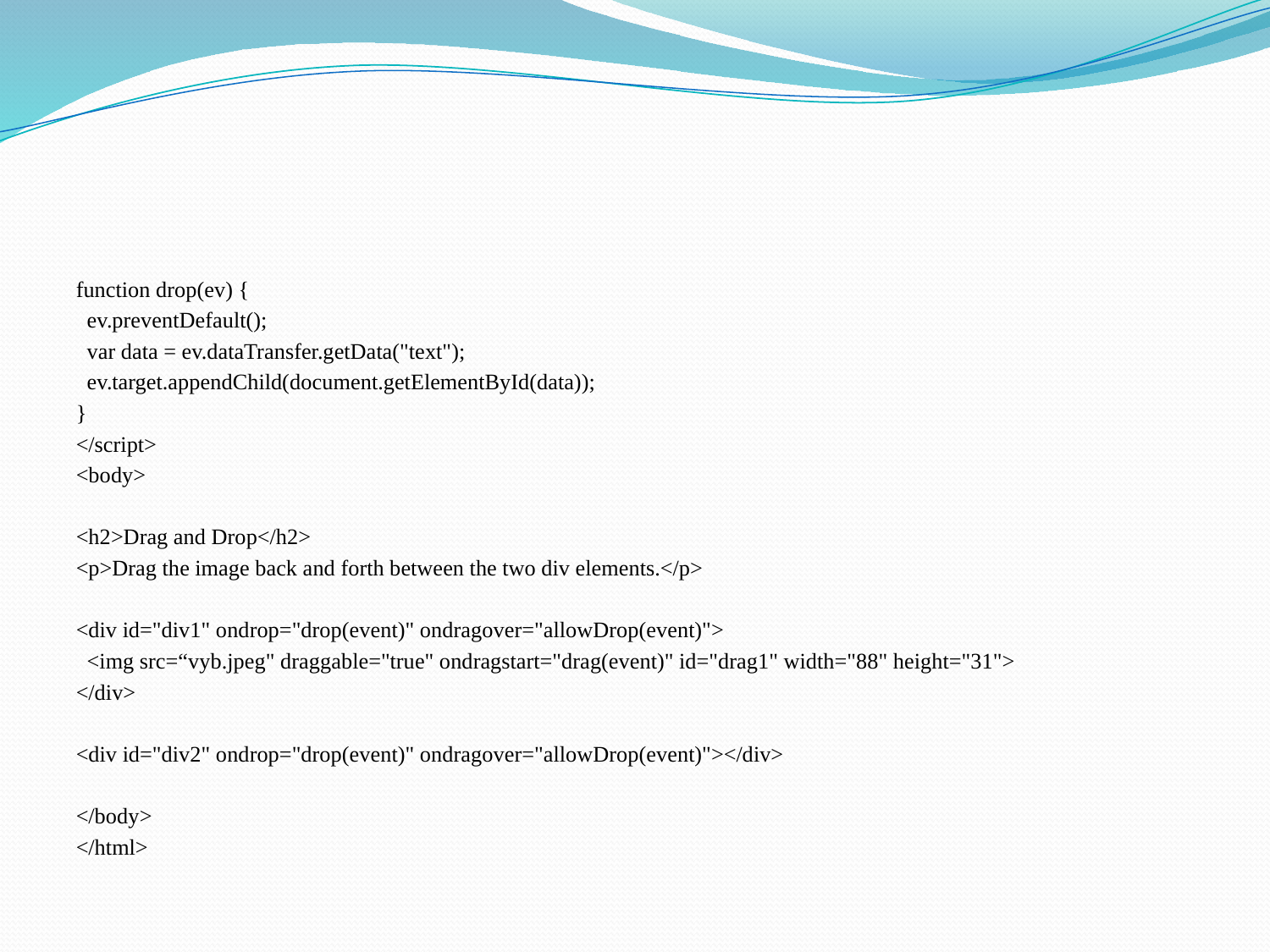

#
function drop(ev) {
  ev.preventDefault();
  var data = ev.dataTransfer.getData("text");
  ev.target.appendChild(document.getElementById(data));
}
</script>
<body>

<h2>Drag and Drop</h2>
<p>Drag the image back and forth between the two div elements.</p>

<div id="div1" ondrop="drop(event)" ondragover="allowDrop(event)">
  <img src=“vyb.jpeg" draggable="true" ondragstart="drag(event)" id="drag1" width="88" height="31">
</div>

<div id="div2" ondrop="drop(event)" ondragover="allowDrop(event)"></div>

</body>
</html>